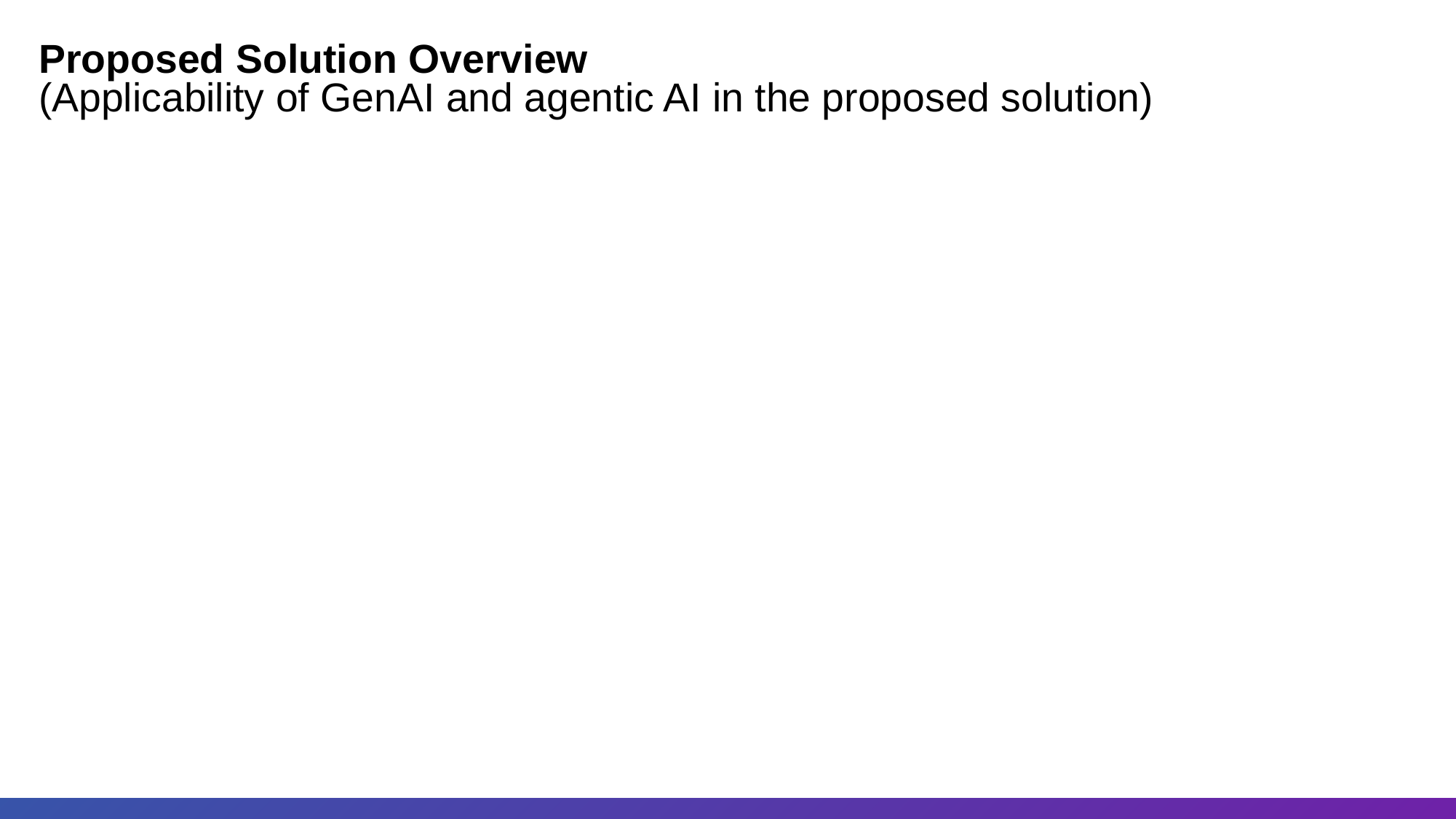

Proposed Solution Overview
(Applicability of GenAI and agentic AI in the proposed solution)